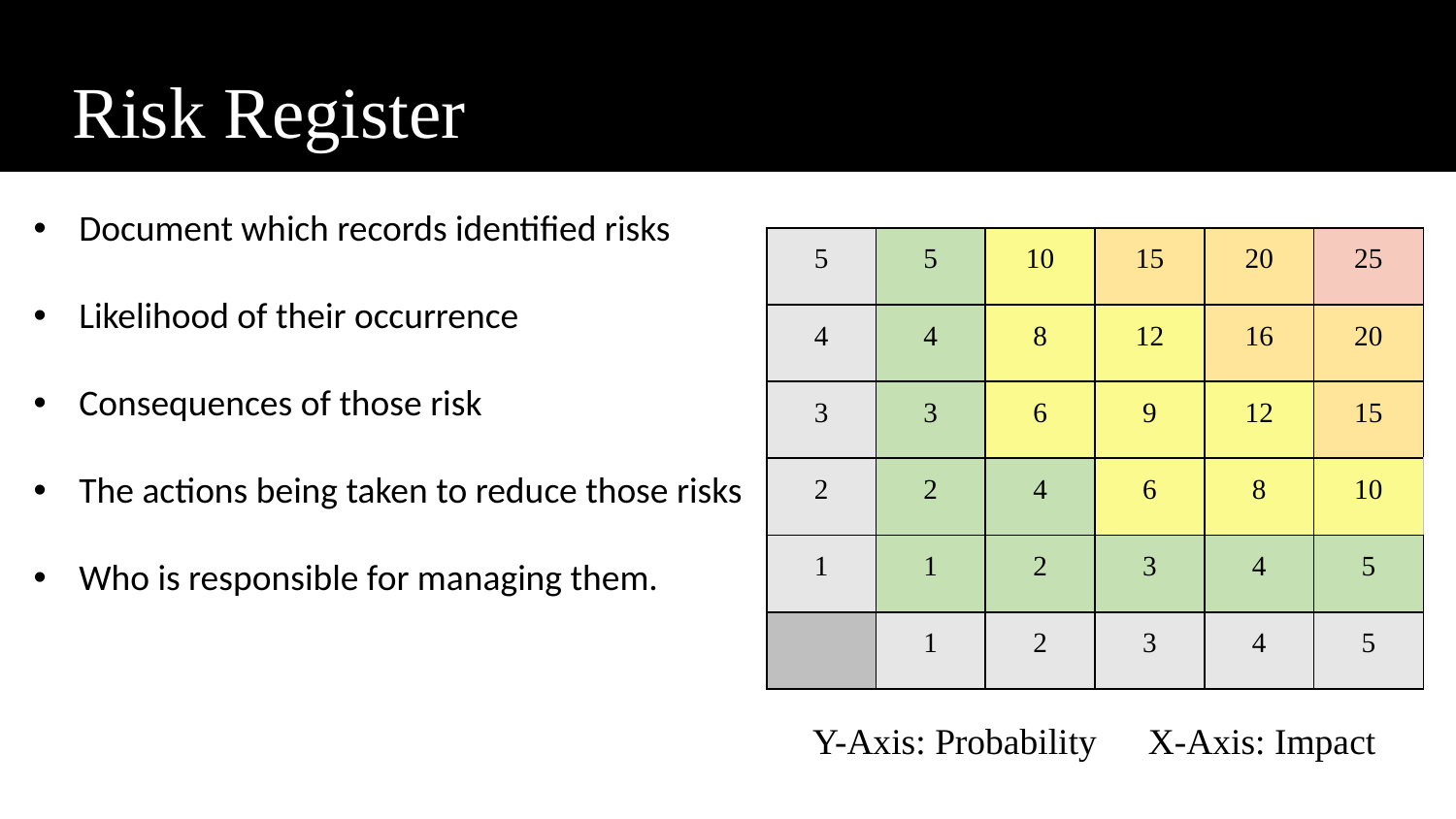

# Risk Register
Document which records identified risks

Likelihood of their occurrence

Consequences of those risk

The actions being taken to reduce those risks

Who is responsible for managing them.
| 5 | 5 | 10 | 15 | 20 | 25 |
| --- | --- | --- | --- | --- | --- |
| 4 | 4 | 8 | 12 | 16 | 20 |
| 3 | 3 | 6 | 9 | 12 | 15 |
| 2 | 2 | 4 | 6 | 8 | 10 |
| 1 | 1 | 2 | 3 | 4 | 5 |
|  | 1 | 2 | 3 | 4 | 5 |
Y-Axis: Probability       X-Axis: Impact